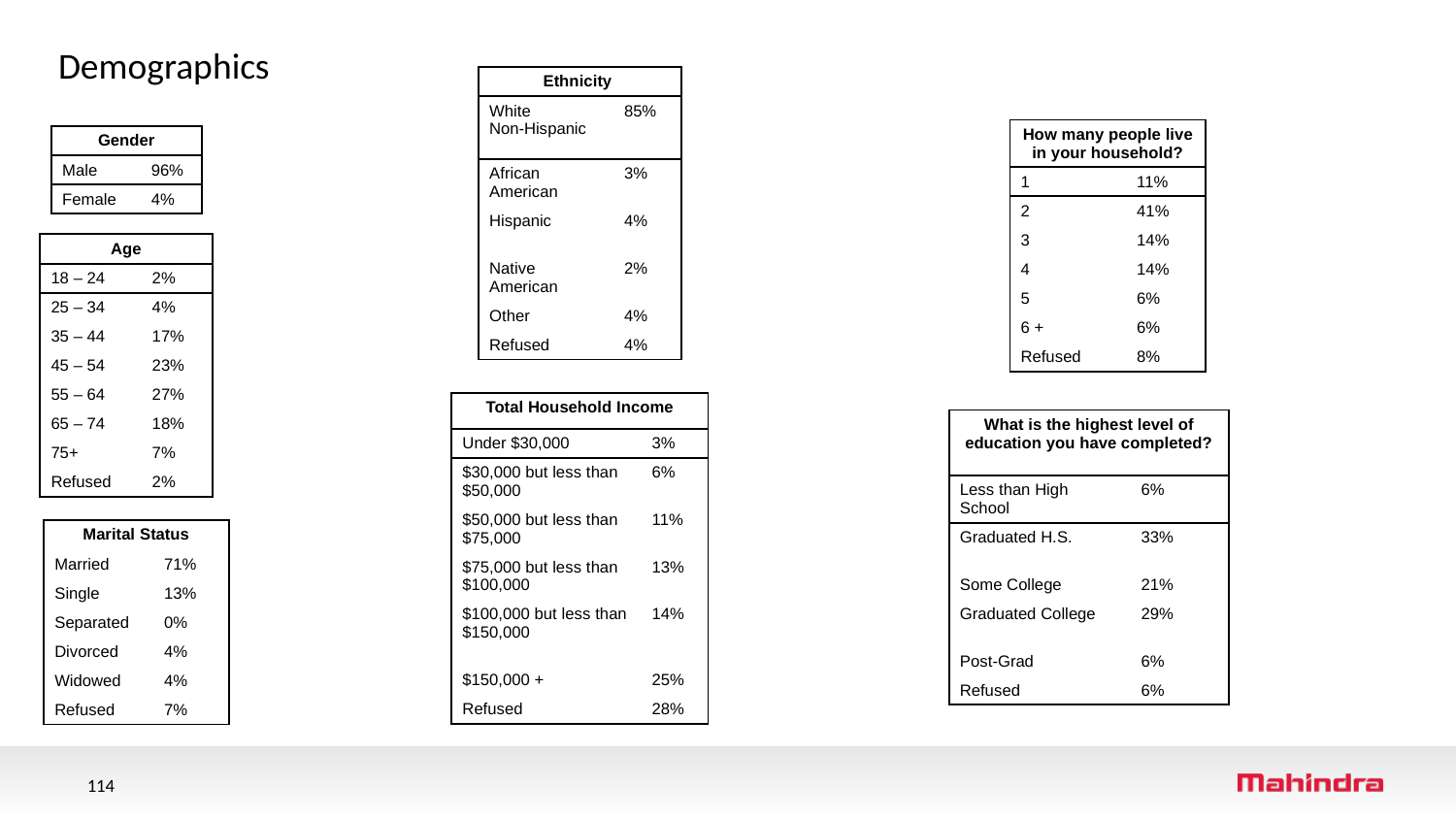

# Demographics
| Ethnicity |  |
| --- | --- |
| White Non-Hispanic | 85% |
| African American | 3% |
| Hispanic | 4% |
| Native American | 2% |
| Other | 4% |
| Refused | 4% |
| How many people live in your household? |  |
| --- | --- |
| 1 | 11% |
| 2 | 41% |
| 3 | 14% |
| 4 | 14% |
| 5 | 6% |
| 6 + | 6% |
| Refused | 8% |
| Gender |  |
| --- | --- |
| Male | 96% |
| Female | 4% |
| Age |  |
| --- | --- |
| 18 – 24 | 2% |
| 25 – 34 | 4% |
| 35 – 44 | 17% |
| 45 – 54 | 23% |
| 55 – 64 | 27% |
| 65 – 74 | 18% |
| 75+ | 7% |
| Refused | 2% |
| Total Household Income |  |
| --- | --- |
| Under $30,000 | 3% |
| $30,000 but less than $50,000 | 6% |
| $50,000 but less than $75,000 | 11% |
| $75,000 but less than $100,000 | 13% |
| $100,000 but less than $150,000 | 14% |
| $150,000 + | 25% |
| Refused | 28% |
| What is the highest level of education you have completed? |  |
| --- | --- |
| Less than High School | 6% |
| Graduated H.S. | 33% |
| Some College | 21% |
| Graduated College | 29% |
| Post-Grad | 6% |
| Refused | 6% |
| Marital Status |  |
| --- | --- |
| Married | 71% |
| Single | 13% |
| Separated | 0% |
| Divorced | 4% |
| Widowed | 4% |
| Refused | 7% |
114